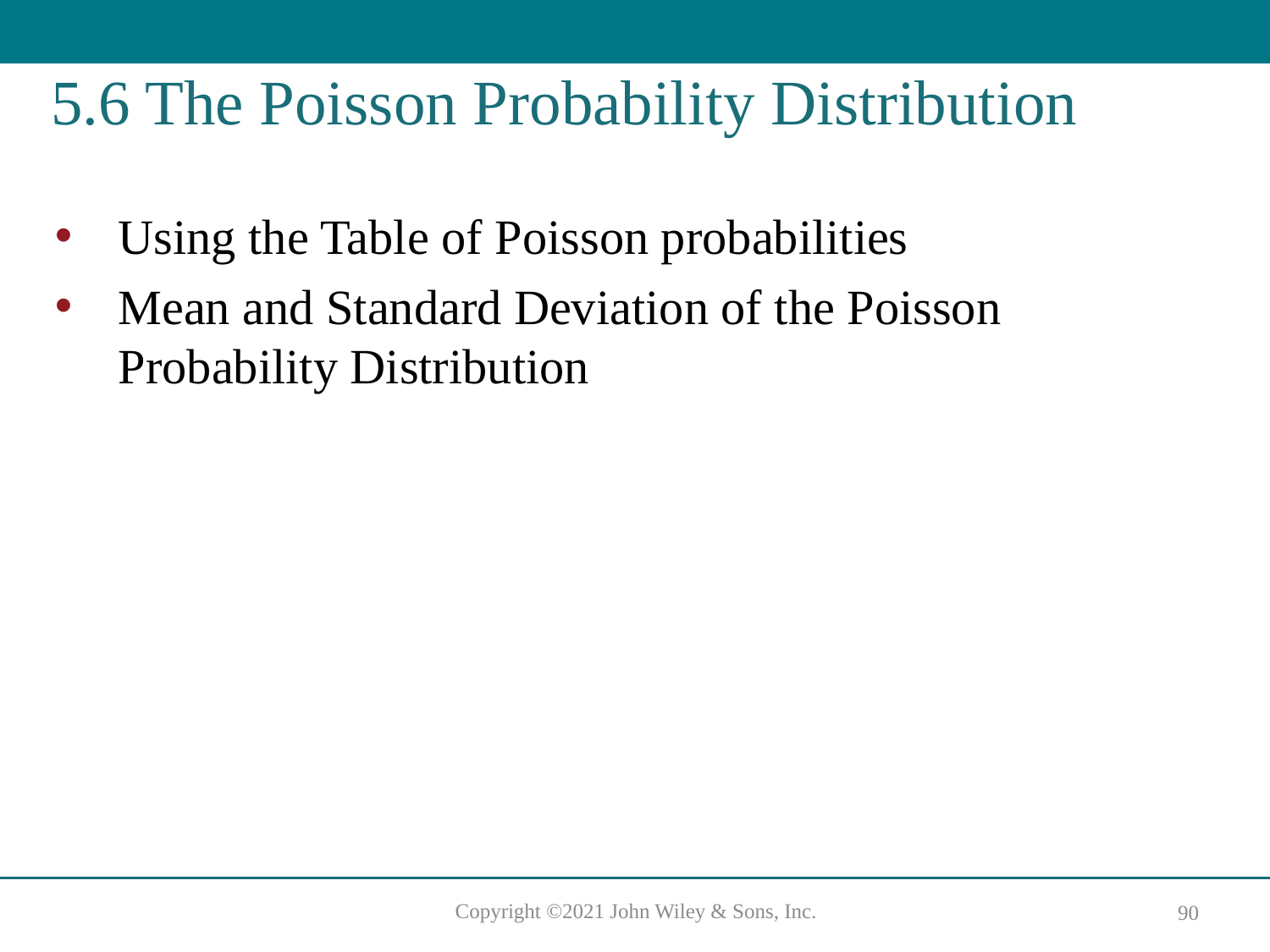

# 5.6 The Poisson Probability Distribution
Using the Table of Poisson probabilities
Mean and Standard Deviation of the Poisson Probability Distribution